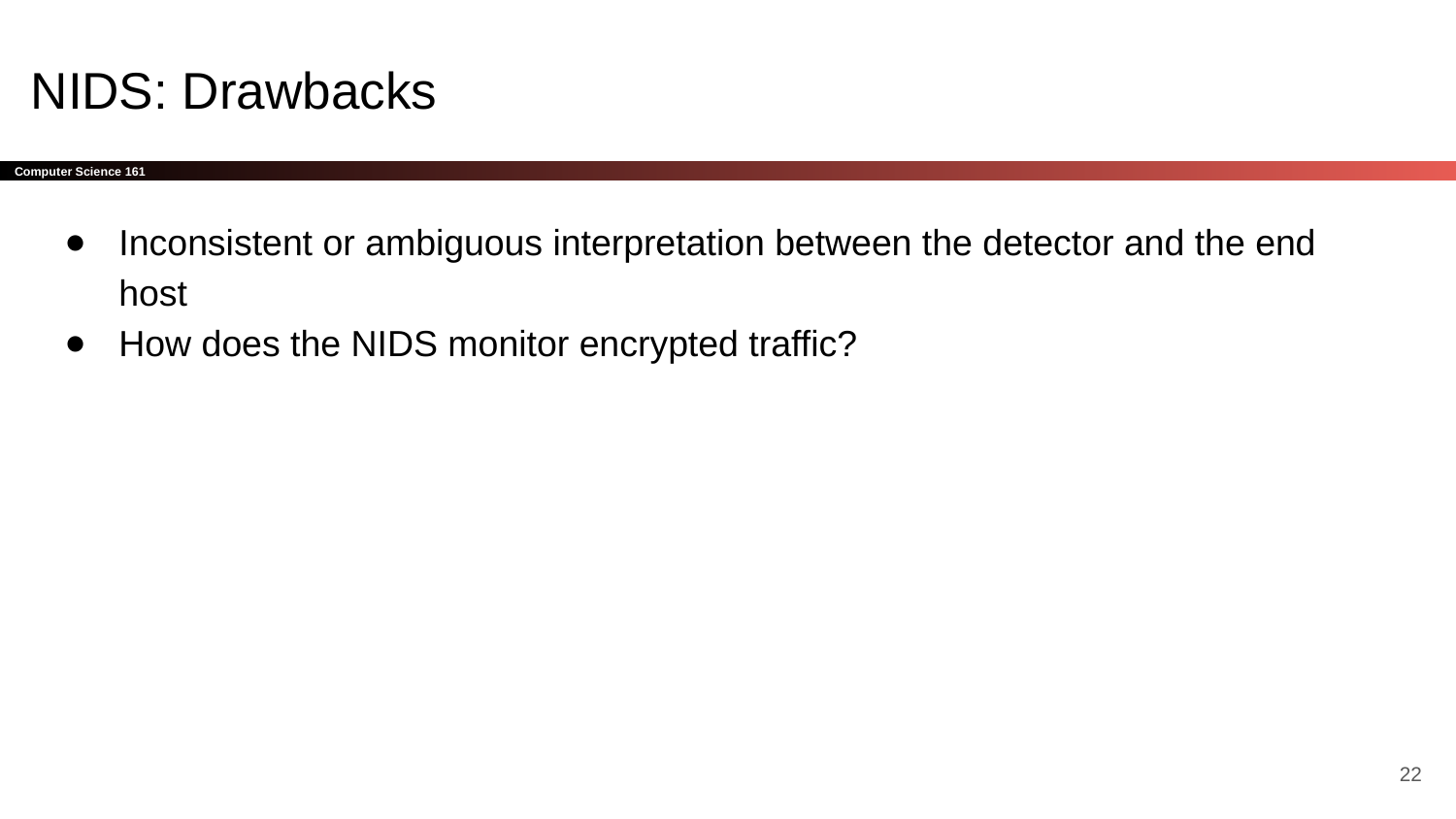

# NIDS: Drawbacks
Inconsistent or ambiguous interpretation between the detector and the end host
How does the NIDS monitor encrypted traffic?
22